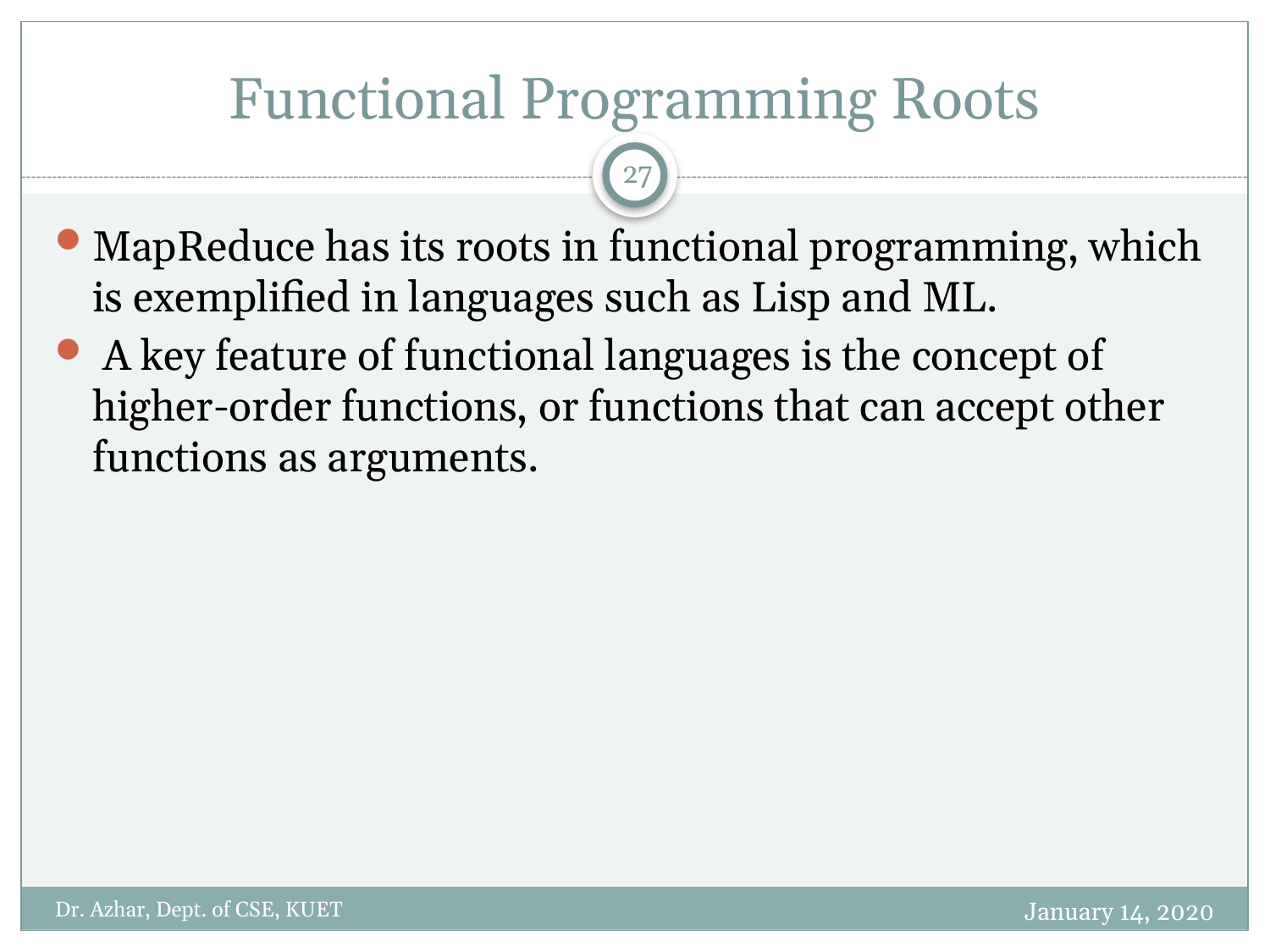

# Functional Programming Roots
27
MapReduce has its roots in functional programming, which is exemplified in languages such as Lisp and ML.
 A key feature of functional languages is the concept of higher-order functions, or functions that can accept other functions as arguments.
January 14, 2020
Dr. Azhar, Dept. of CSE, KUET